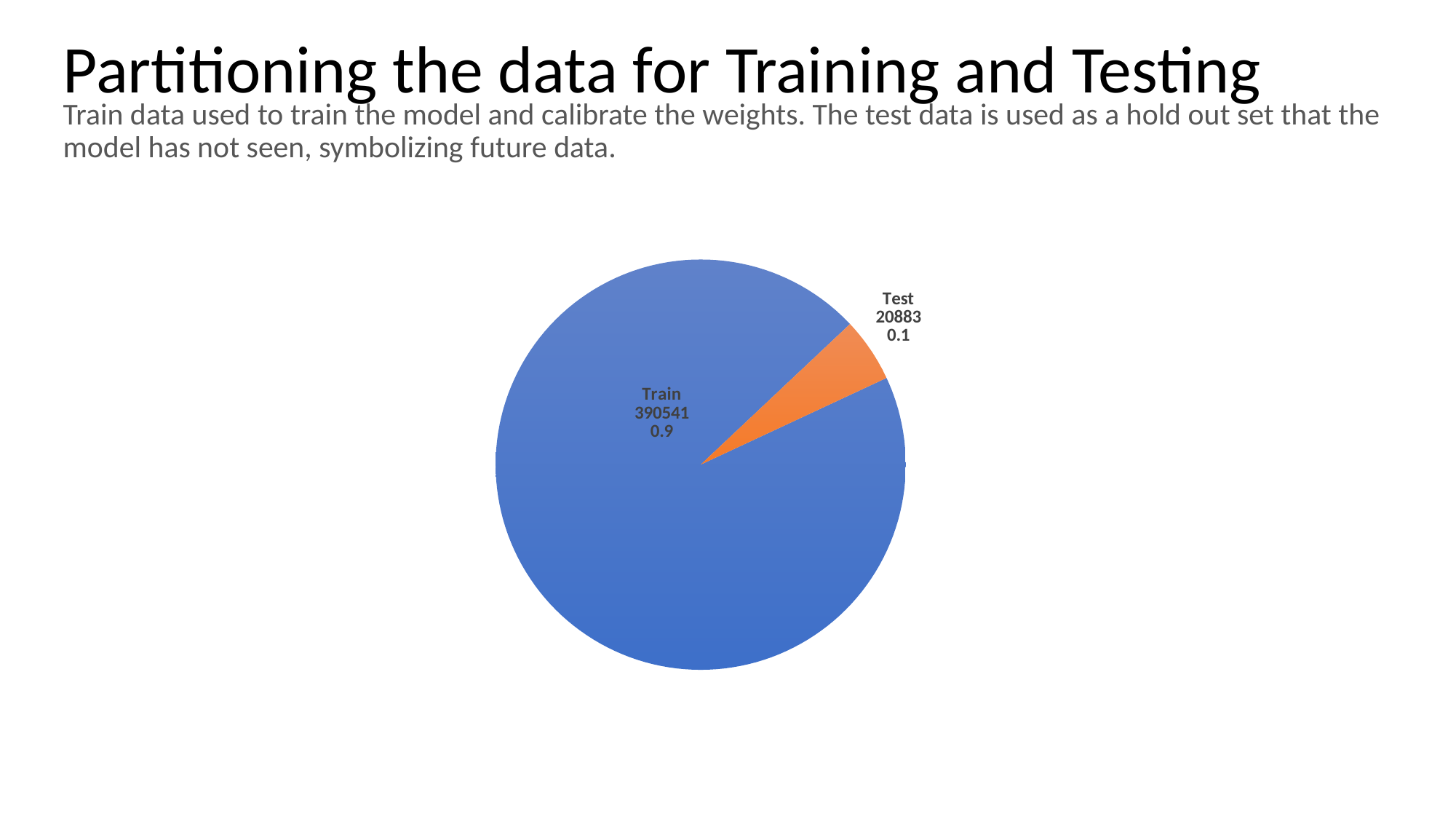

# Partitioning the data for Training and Testing
Train data used to train the model and calibrate the weights. The test data is used as a hold out set that the model has not seen, symbolizing future data.

### Chart

| Category | Q1 |
|---|---|
| Train | 390541.0 |
| Test | 20883.0 |